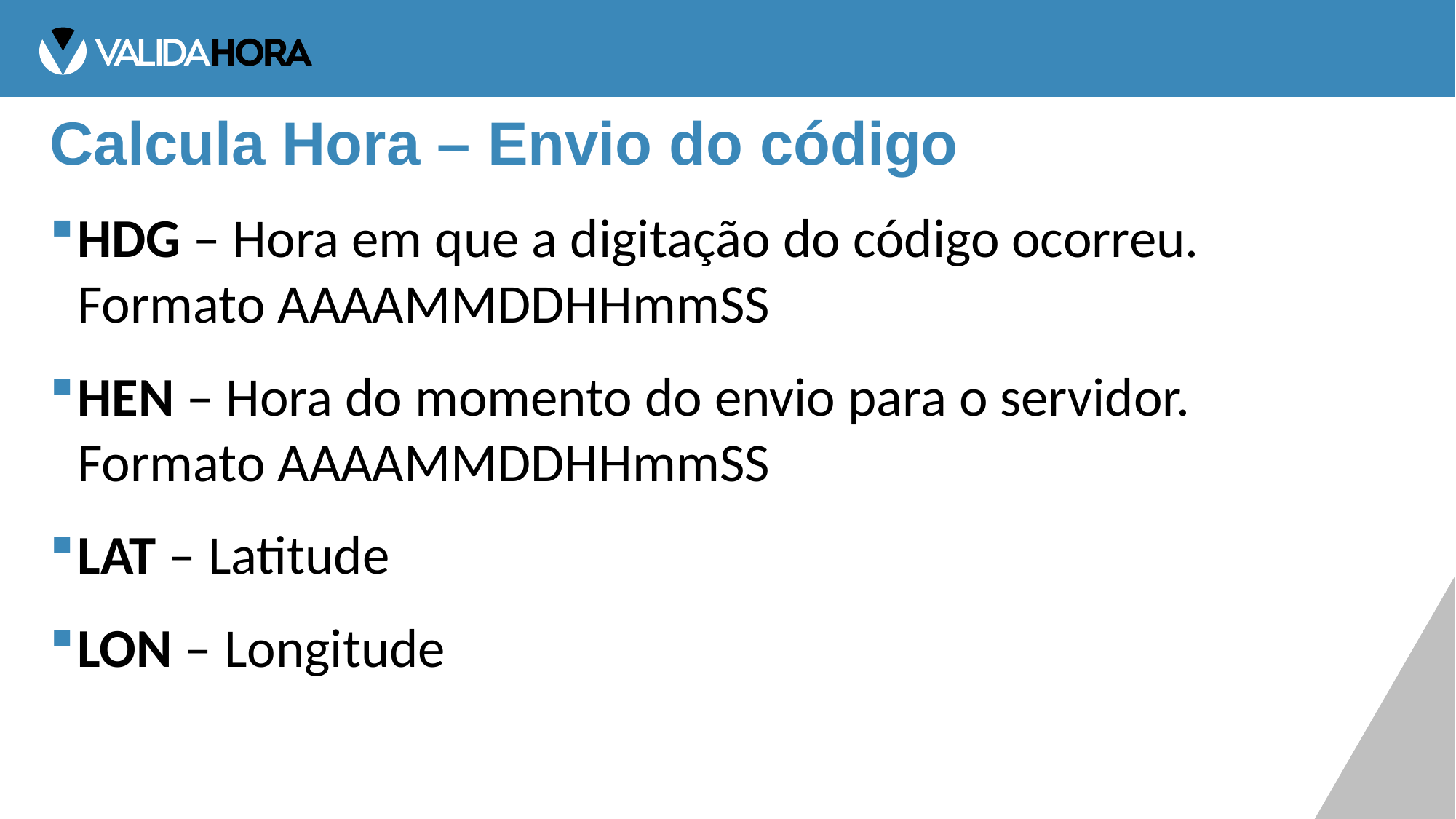

# Calcula Hora – Envio do código
HDG – Hora em que a digitação do código ocorreu. Formato AAAAMMDDHHmmSS
HEN – Hora do momento do envio para o servidor. Formato AAAAMMDDHHmmSS
LAT – Latitude
LON – Longitude